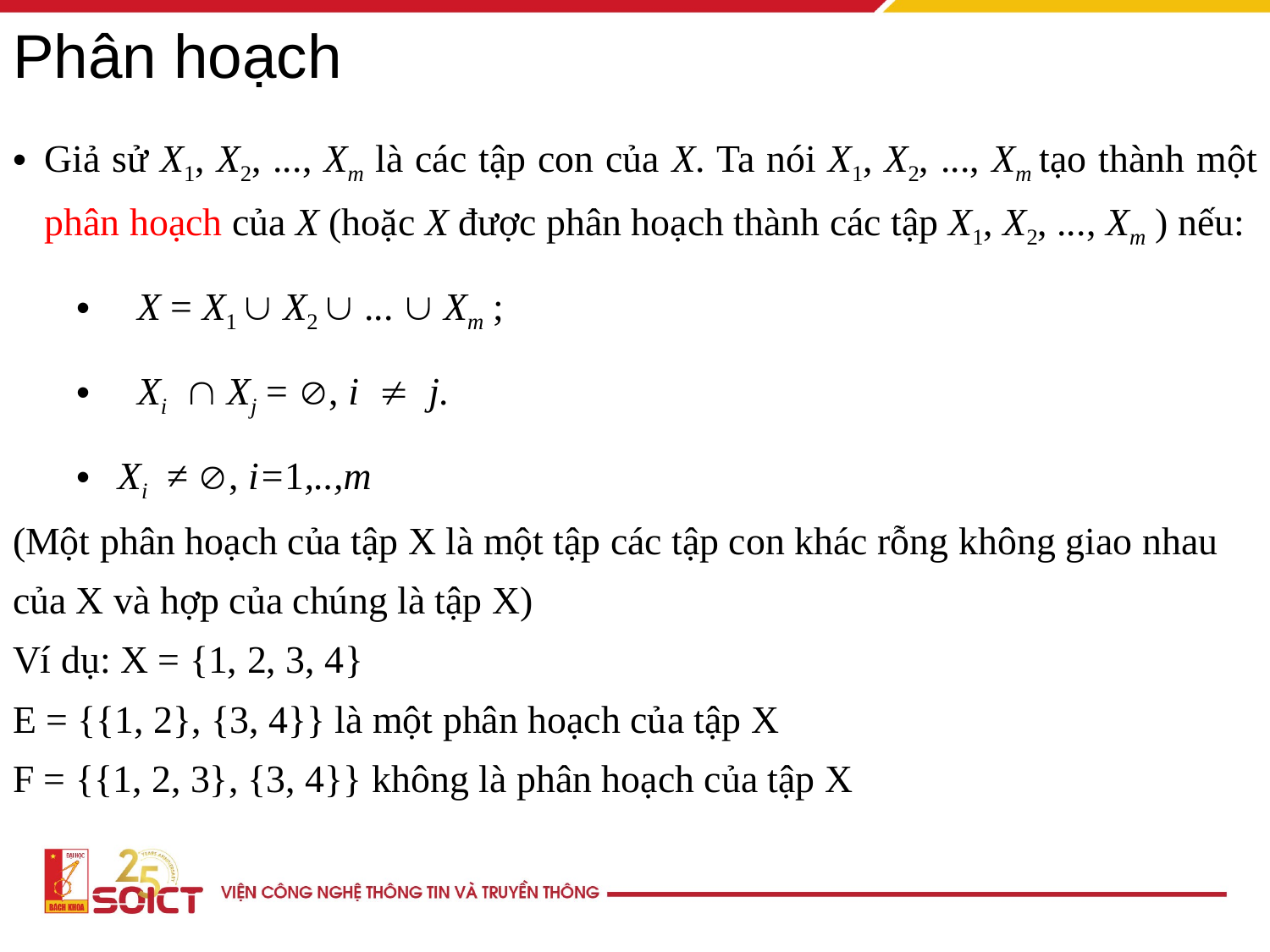

# Phân hoạch
Giả sử X1, X2, ..., Xm là các tập con của X. Ta nói X1, X2, ..., Xm tạo thành một phân hoạch của X (hoặc X được phân hoạch thành các tập X1, X2, ..., Xm ) nếu:
   X = X1 ∪ X2 ∪ ... ∪ Xm ;
   Xi  ∩ Xj = ∅, i ≠  j.
 Xi  ≠ ∅, i=1,..,m
(Một phân hoạch của tập X là một tập các tập con khác rỗng không giao nhau
của X và hợp của chúng là tập X)
Ví dụ: X = {1, 2, 3, 4}
E = {{1, 2}, {3, 4}} là một phân hoạch của tập X
F = {{1, 2, 3}, {3, 4}} không là phân hoạch của tập X